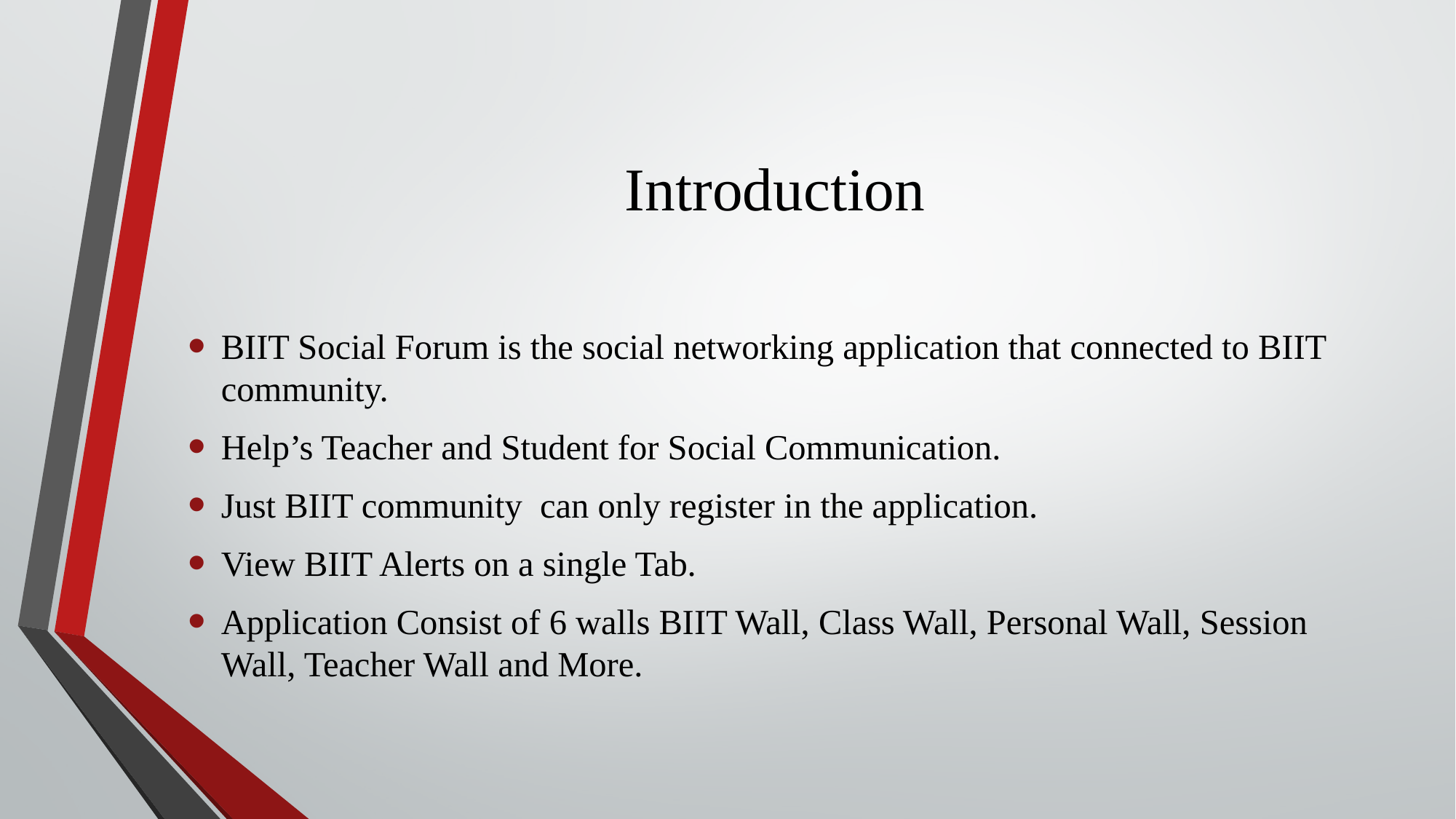

# Introduction
BIIT Social Forum is the social networking application that connected to BIIT community.
Help’s Teacher and Student for Social Communication.
Just BIIT community  can only register in the application.
View BIIT Alerts on a single Tab.
Application Consist of 6 walls BIIT Wall, Class Wall, Personal Wall, Session Wall, Teacher Wall and More.